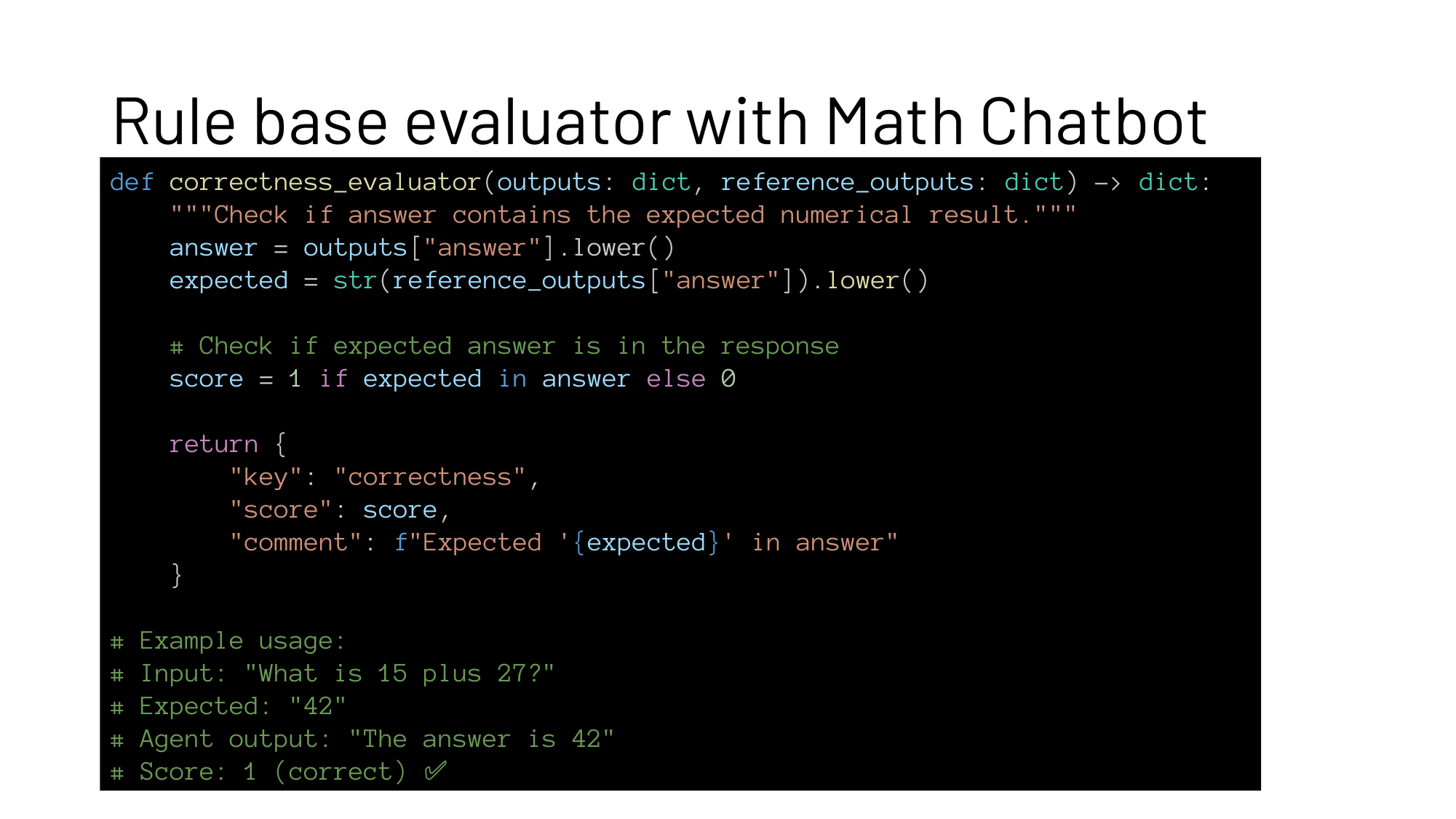

# Rule base evaluator with Math Chatbot
def correctness_evaluator(outputs: dict, reference_outputs: dict) -> dict:
    """Check if answer contains the expected numerical result."""
    answer = outputs["answer"].lower()
    expected = str(reference_outputs["answer"]).lower()

    # Check if expected answer is in the response
    score = 1 if expected in answer else 0

    return {
        "key": "correctness",
        "score": score,
        "comment": f"Expected '{expected}' in answer"
    }
# Example usage:
# Input: "What is 15 plus 27?"
# Expected: "42"
# Agent output: "The answer is 42"
# Score: 1 (correct) ✅